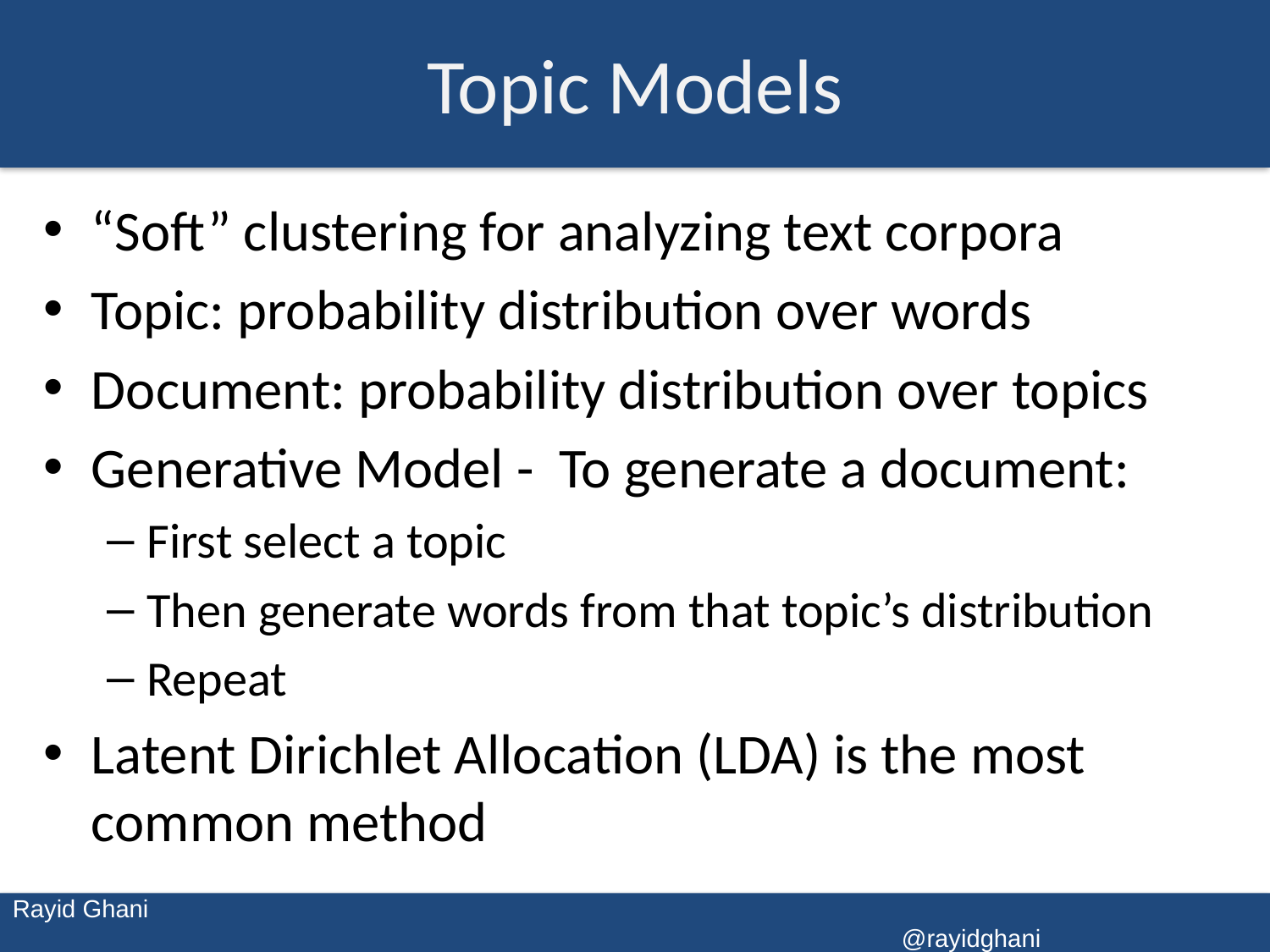

# Topic Models
“Soft” clustering for analyzing text corpora
Topic: probability distribution over words
Document: probability distribution over topics
Generative Model -  To generate a document:
First select a topic
Then generate words from that topic’s distribution
Repeat
Latent Dirichlet Allocation (LDA) is the most common method